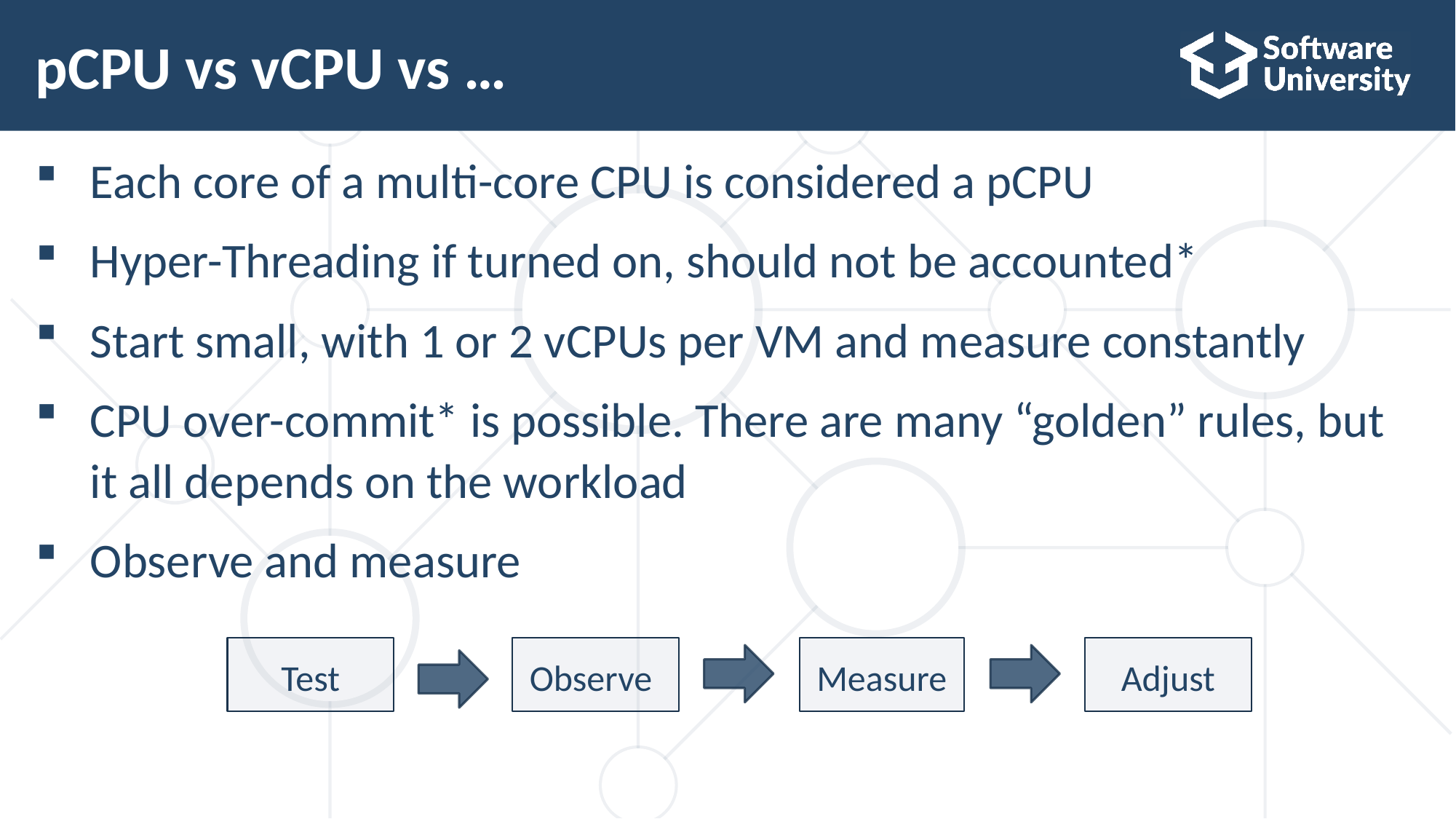

# pCPU vs vCPU vs …
Each core of a multi-core CPU is considered a pCPU
Hyper-Threading if turned on, should not be accounted*
Start small, with 1 or 2 vCPUs per VM and measure constantly
CPU over-commit* is possible. There are many “golden” rules, but it all depends on the workload
Observe and measure
Test
Observe
Measure
Adjust